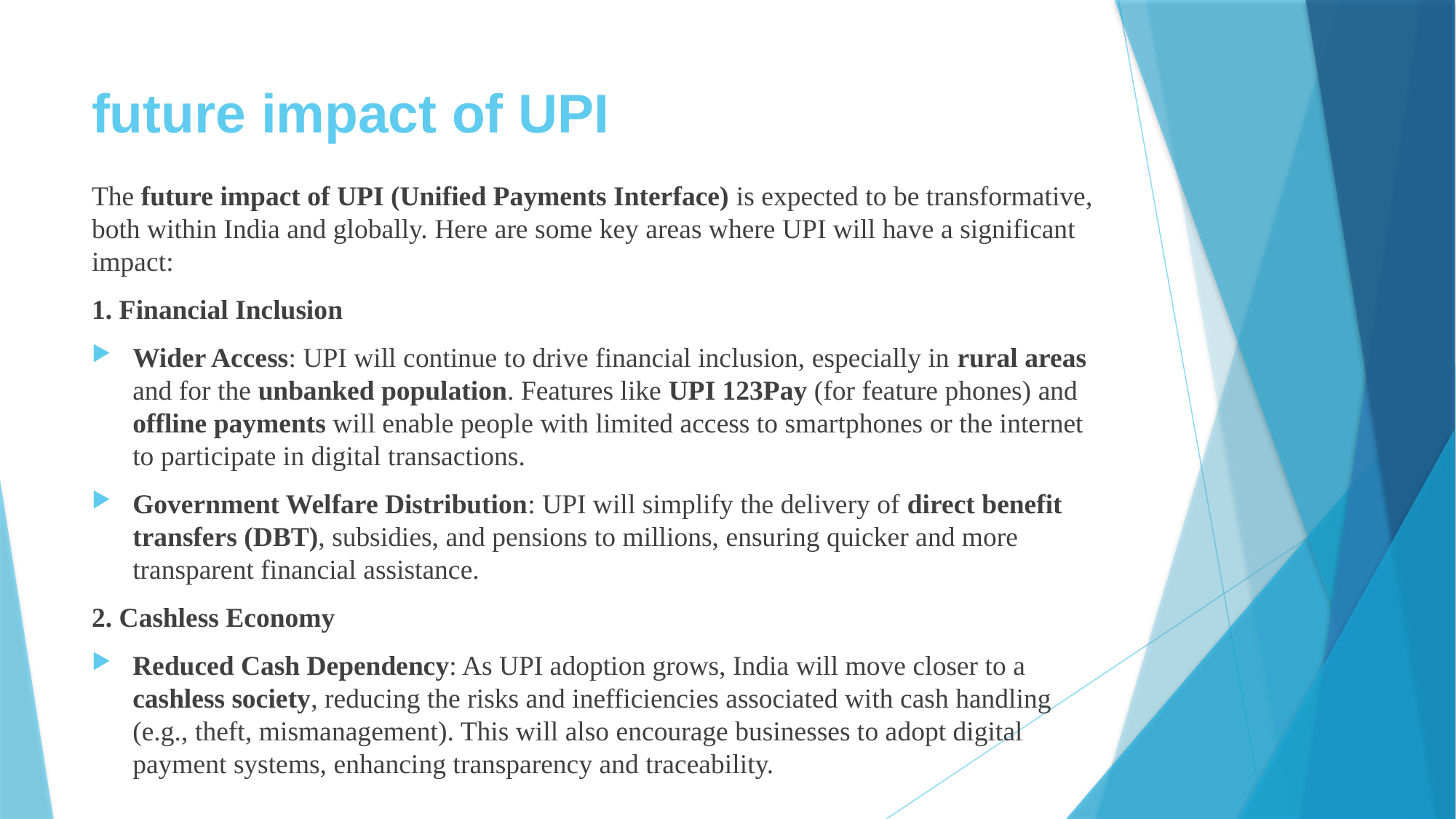

# future impact of UPI
The future impact of UPI (Unified Payments Interface) is expected to be transformative, both within India and globally. Here are some key areas where UPI will have a significant impact:
1. Financial Inclusion
Wider Access: UPI will continue to drive financial inclusion, especially in rural areas and for the unbanked population. Features like UPI 123Pay (for feature phones) and offline payments will enable people with limited access to smartphones or the internet to participate in digital transactions.
Government Welfare Distribution: UPI will simplify the delivery of direct benefit transfers (DBT), subsidies, and pensions to millions, ensuring quicker and more transparent financial assistance.
2. Cashless Economy
Reduced Cash Dependency: As UPI adoption grows, India will move closer to a cashless society, reducing the risks and inefficiencies associated with cash handling (e.g., theft, mismanagement). This will also encourage businesses to adopt digital payment systems, enhancing transparency and traceability.